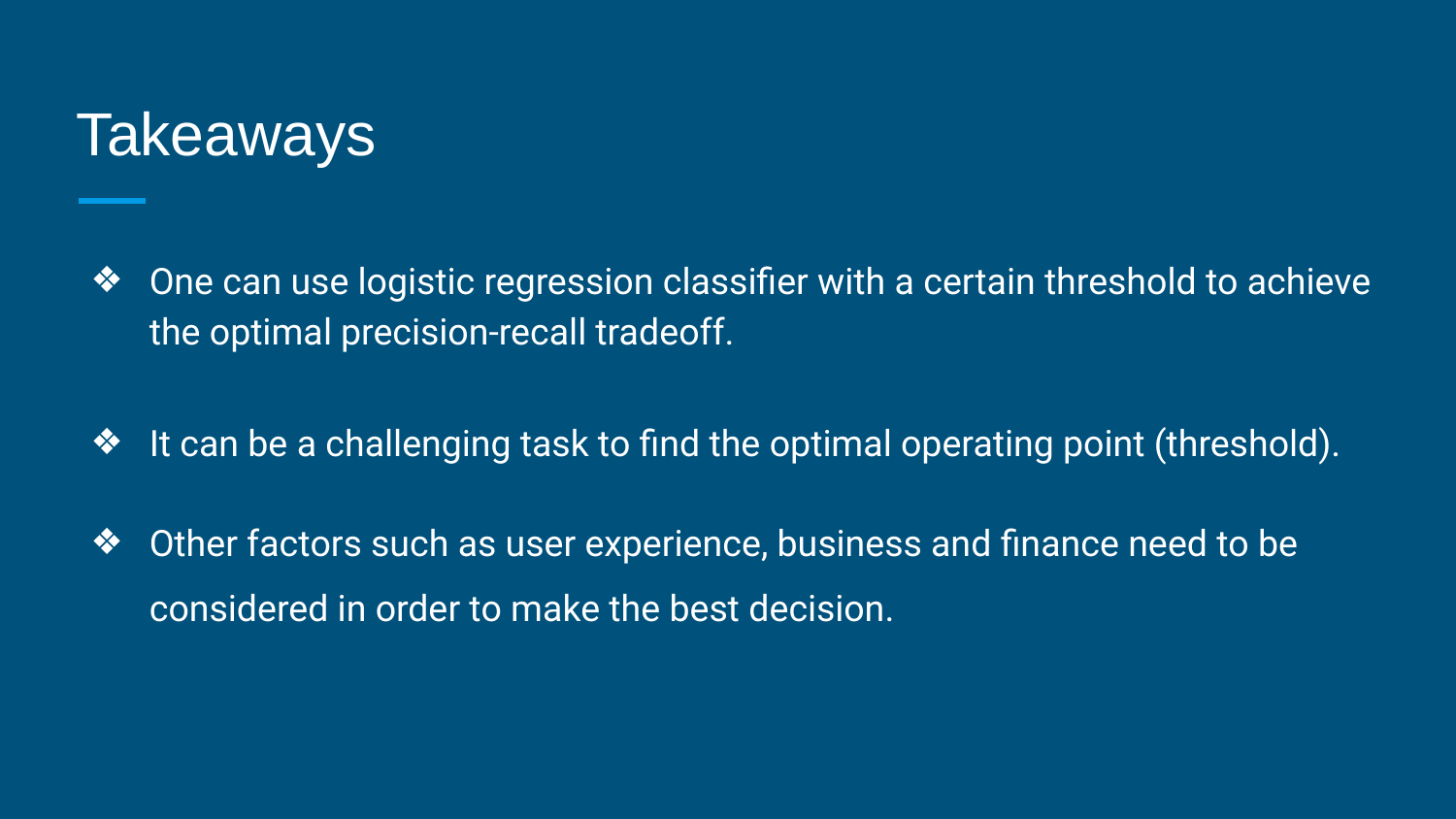

# Takeaways
One can use logistic regression classifier with a certain threshold to achieve the optimal precision-recall tradeoff.

It can be a challenging task to find the optimal operating point (threshold).

Other factors such as user experience, business and finance need to be considered in order to make the best decision.